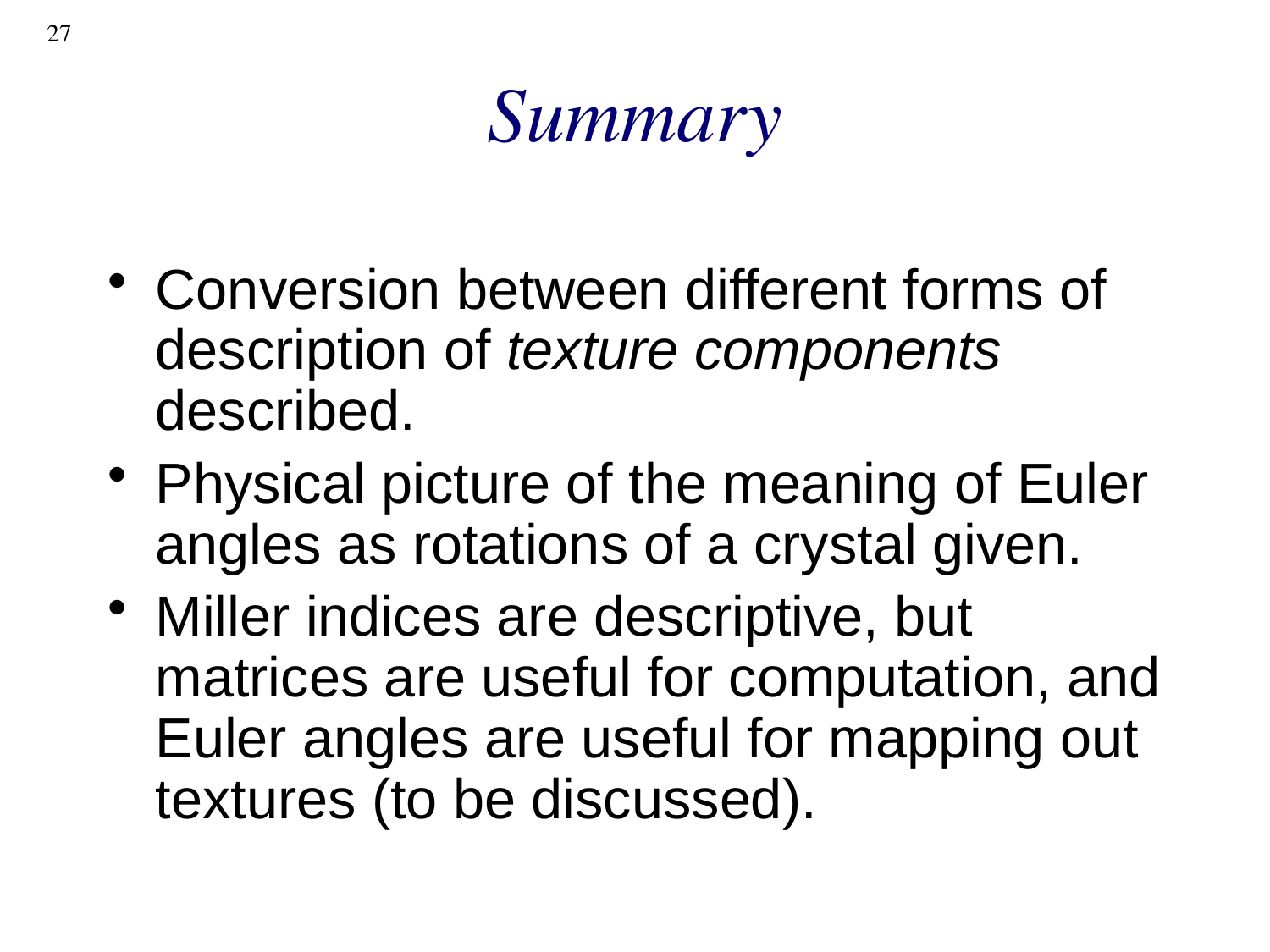

27
# Summary
Conversion between different forms of description of texture components described.
Physical picture of the meaning of Euler angles as rotations of a crystal given.
Miller indices are descriptive, but matrices are useful for computation, and Euler angles are useful for mapping out textures (to be discussed).